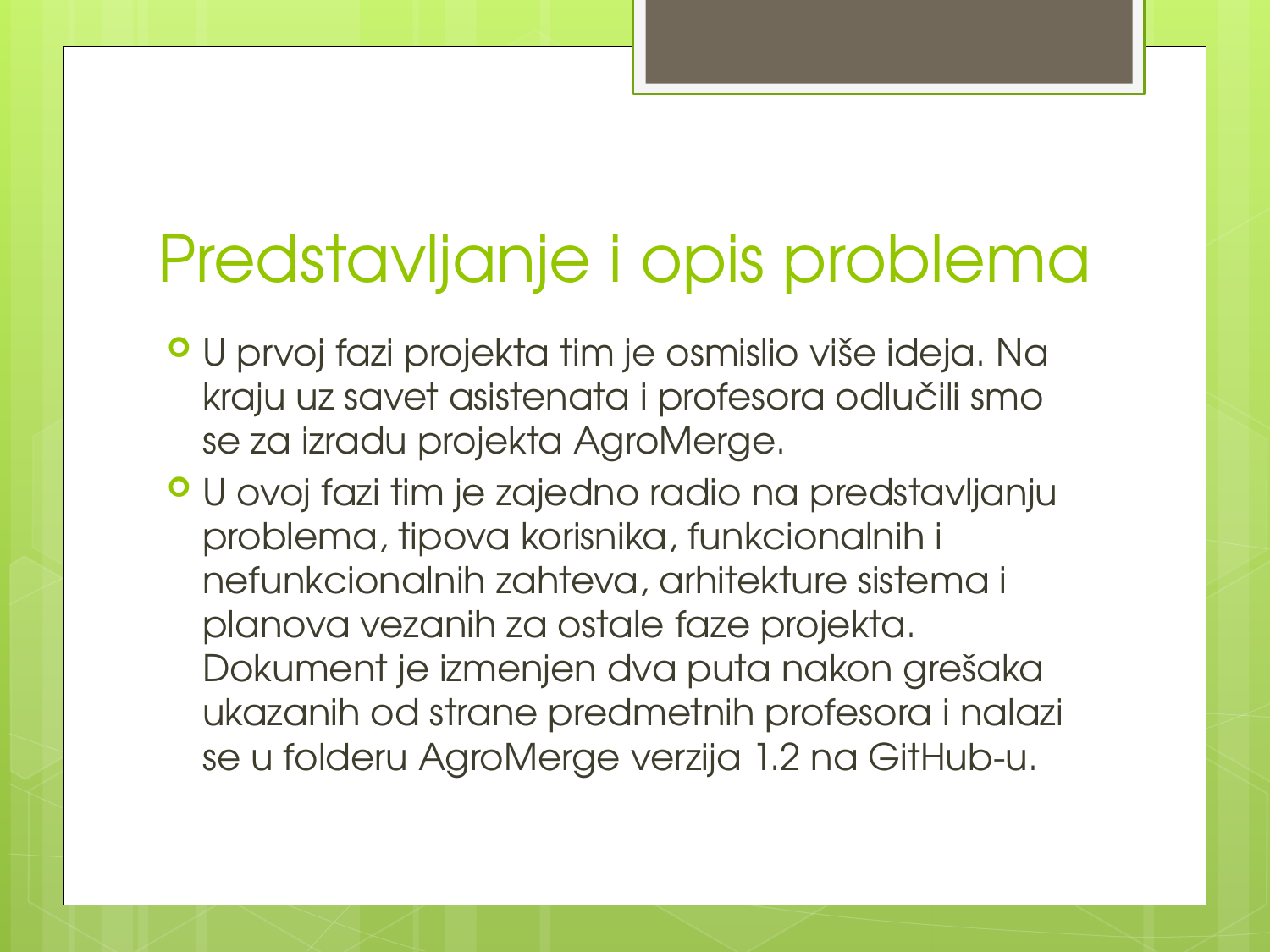

# Predstavljanje i opis problema
U prvoj fazi projekta tim je osmislio više ideja. Na kraju uz savet asistenata i profesora odlučili smo se za izradu projekta AgroMerge.
U ovoj fazi tim je zajedno radio na predstavljanju problema, tipova korisnika, funkcionalnih i nefunkcionalnih zahteva, arhitekture sistema i planova vezanih za ostale faze projekta. Dokument je izmenjen dva puta nakon grešaka ukazanih od strane predmetnih profesora i nalazi se u folderu AgroMerge verzija 1.2 na GitHub-u.